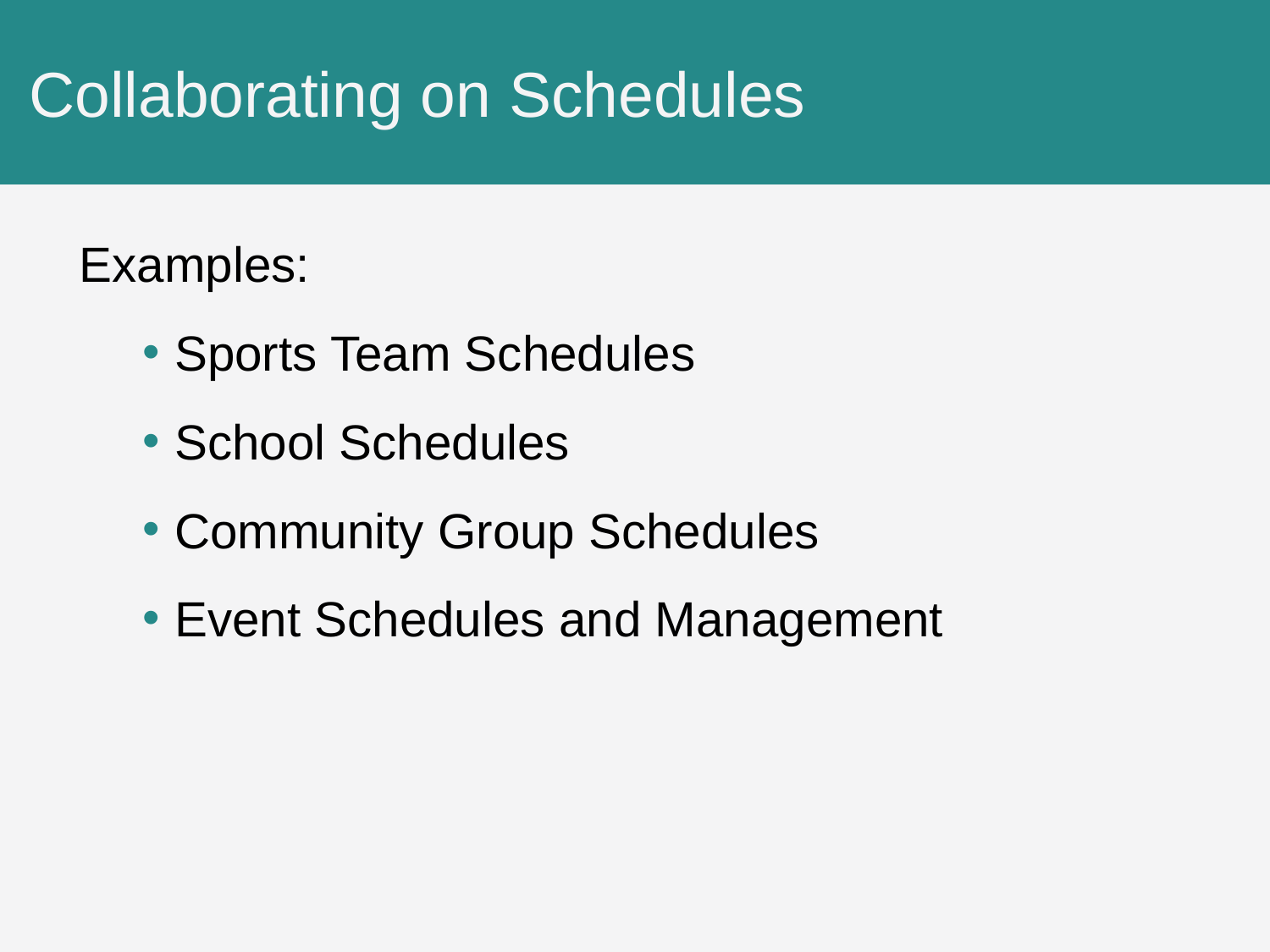

# Collaborating on Schedules
Examples:
Sports Team Schedules
School Schedules
Community Group Schedules
Event Schedules and Management